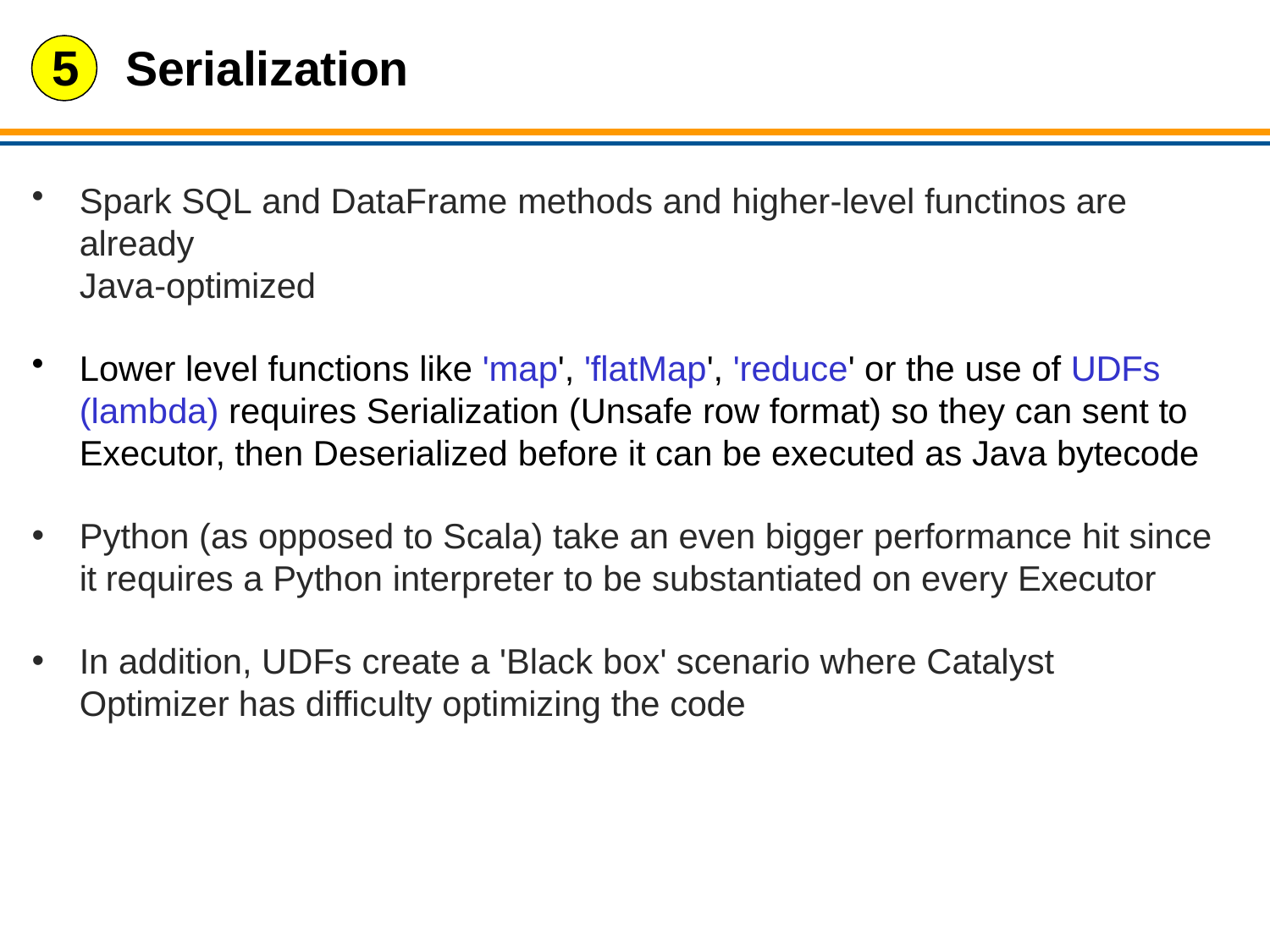

# 5	Serialization
Spark SQL and DataFrame methods and higher-level functinos are already
Java-optimized

Lower level functions like 'map', 'flatMap', 'reduce' or the use of UDFs (lambda) requires Serialization (Unsafe row format) so they can sent to Executor, then Deserialized before it can be executed as Java bytecode

Python (as opposed to Scala) take an even bigger performance hit since it requires a Python interpreter to be substantiated on every Executor

In addition, UDFs create a 'Black box' scenario where Catalyst Optimizer has difficulty optimizing the code